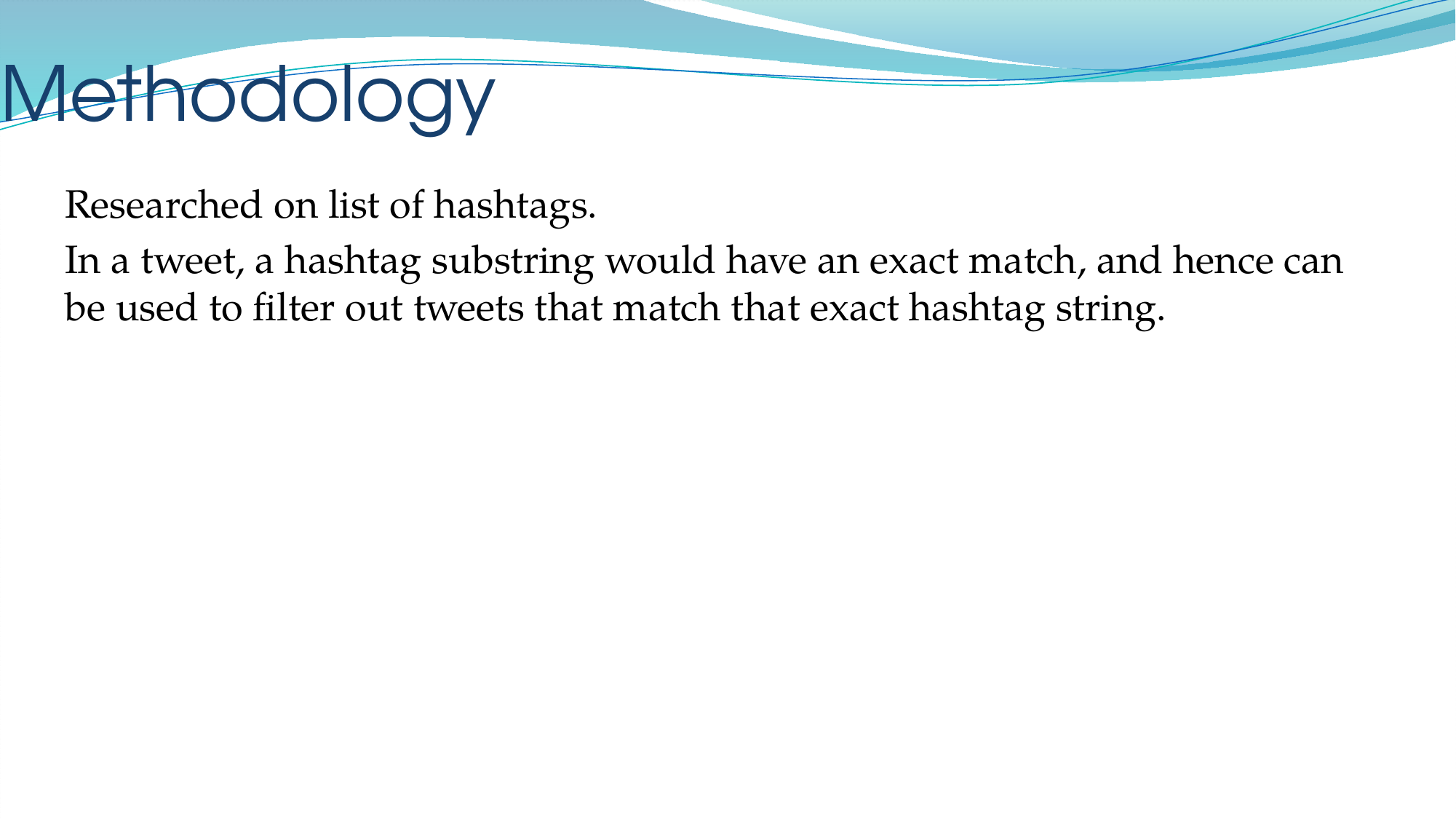

# Methodology
Researched on list of hashtags.
In a tweet, a hashtag substring would have an exact match, and hence can be used to filter out tweets that match that exact hashtag string.